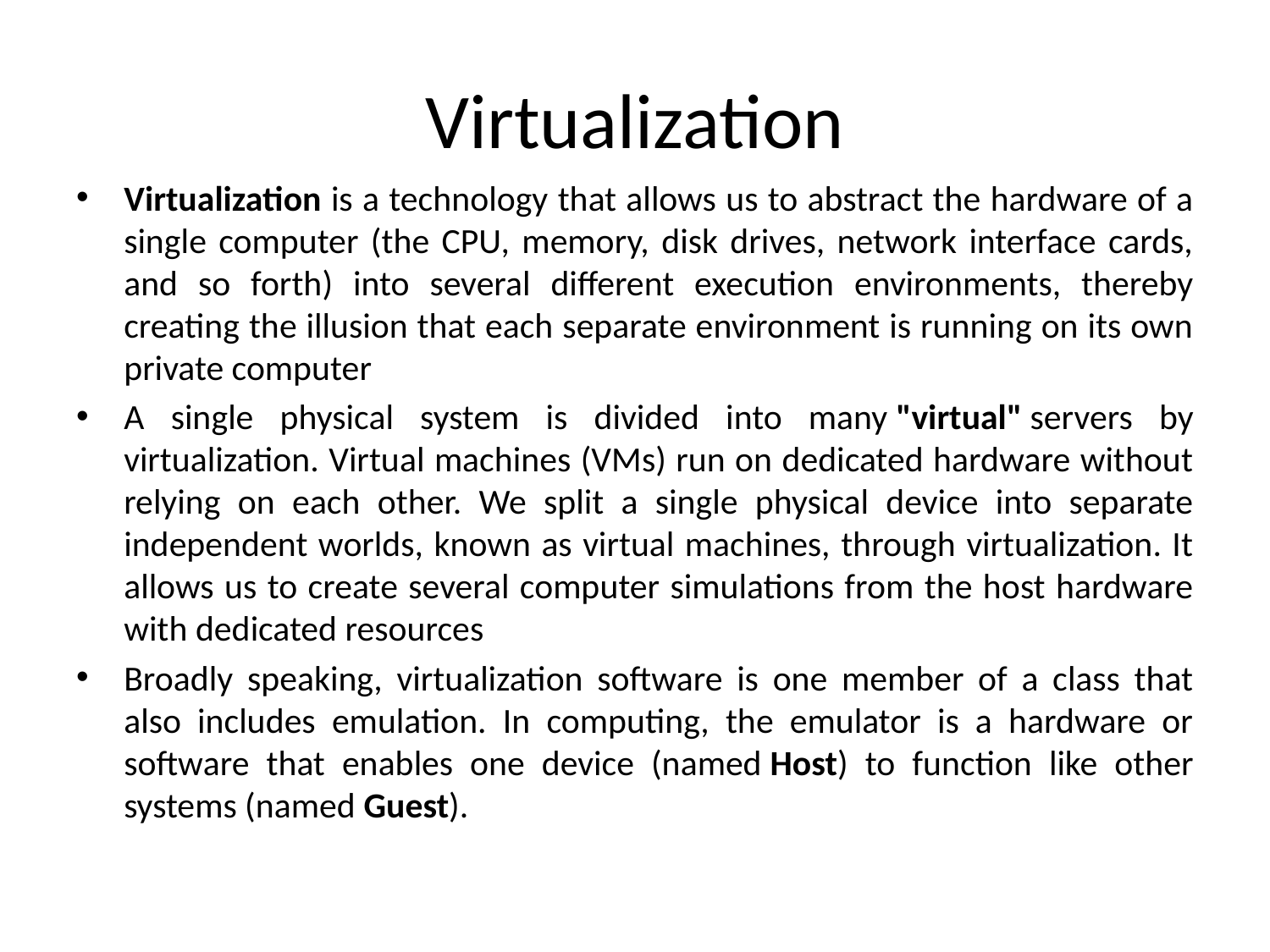

# Virtualization
Virtualization is a technology that allows us to abstract the hardware of a single computer (the CPU, memory, disk drives, network interface cards, and so forth) into several different execution environments, thereby creating the illusion that each separate environment is running on its own private computer
A single physical system is divided into many "virtual" servers by virtualization. Virtual machines (VMs) run on dedicated hardware without relying on each other. We split a single physical device into separate independent worlds, known as virtual machines, through virtualization. It allows us to create several computer simulations from the host hardware with dedicated resources
Broadly speaking, virtualization software is one member of a class that also includes emulation. In computing, the emulator is a hardware or software that enables one device (named Host) to function like other systems (named Guest).